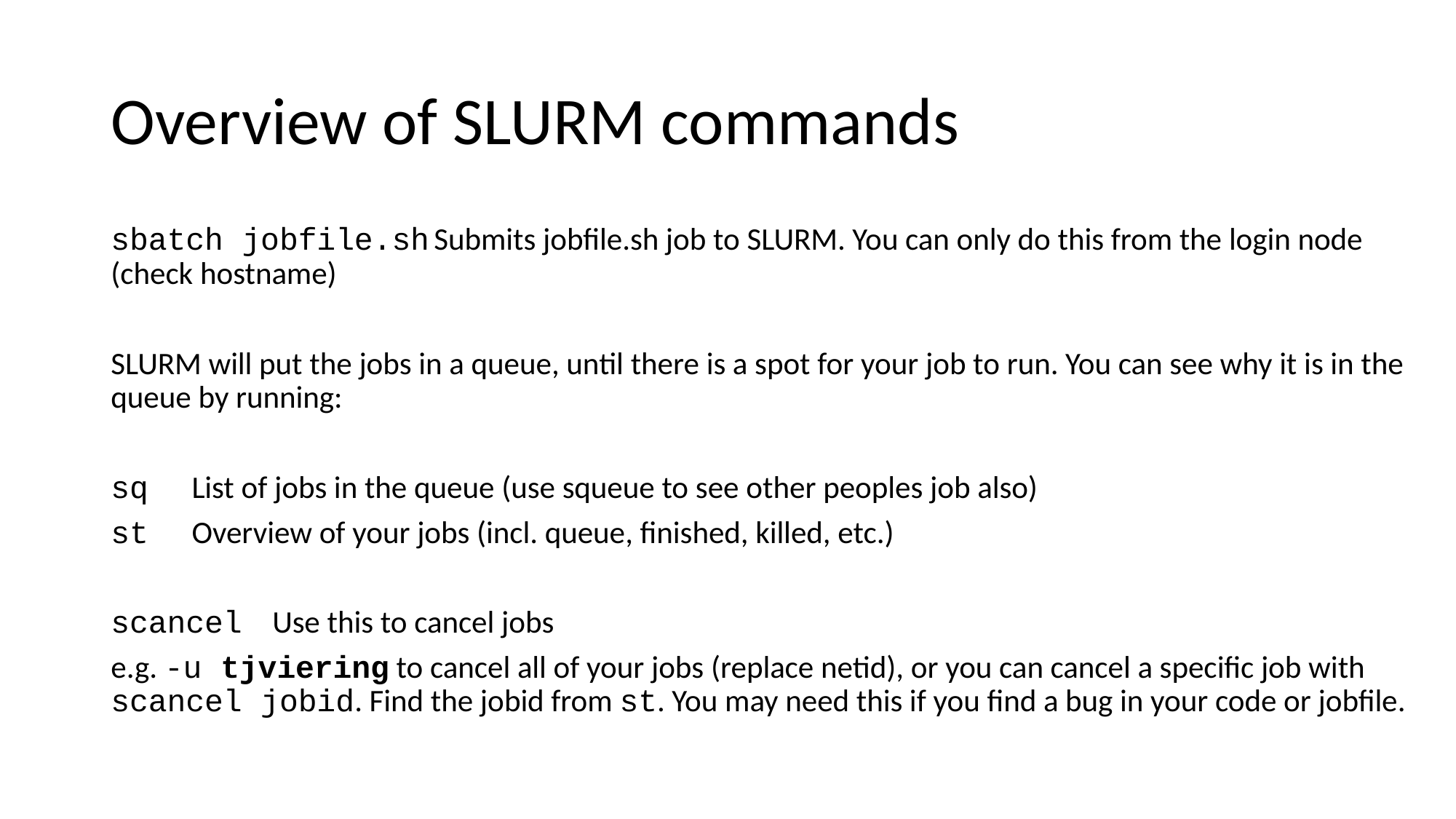

# Overview of SLURM commands
sbatch jobfile.sh		Submits jobfile.sh job to SLURM. You can only do this from the login node (check hostname)

SLURM will put the jobs in a queue, until there is a spot for your job to run. You can see why it is in the queue by running:

sq				List of jobs in the queue (use squeue to see other peoples job also)
st 				Overview of your jobs (incl. queue, finished, killed, etc.)

scancel 			Use this to cancel jobs
e.g. -u tjviering to cancel all of your jobs (replace netid), or you can cancel a specific job with scancel jobid. Find the jobid from st. You may need this if you find a bug in your code or jobfile.